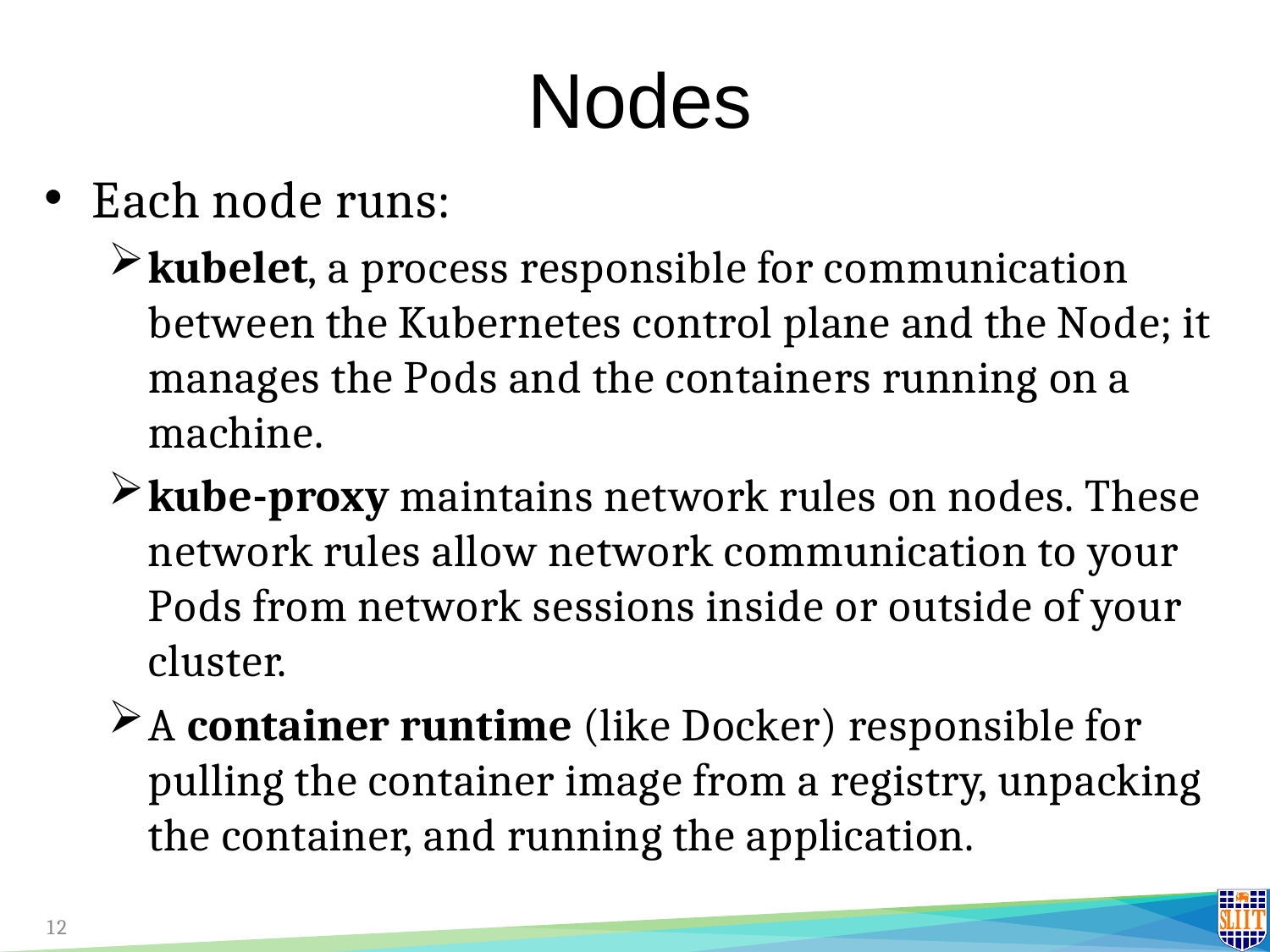

# Nodes
Each node runs:
kubelet, a process responsible for communication between the Kubernetes control plane and the Node; it manages the Pods and the containers running on a machine.
kube-proxy maintains network rules on nodes. These network rules allow network communication to your Pods from network sessions inside or outside of your cluster.
A container runtime (like Docker) responsible for pulling the container image from a registry, unpacking the container, and running the application.
12